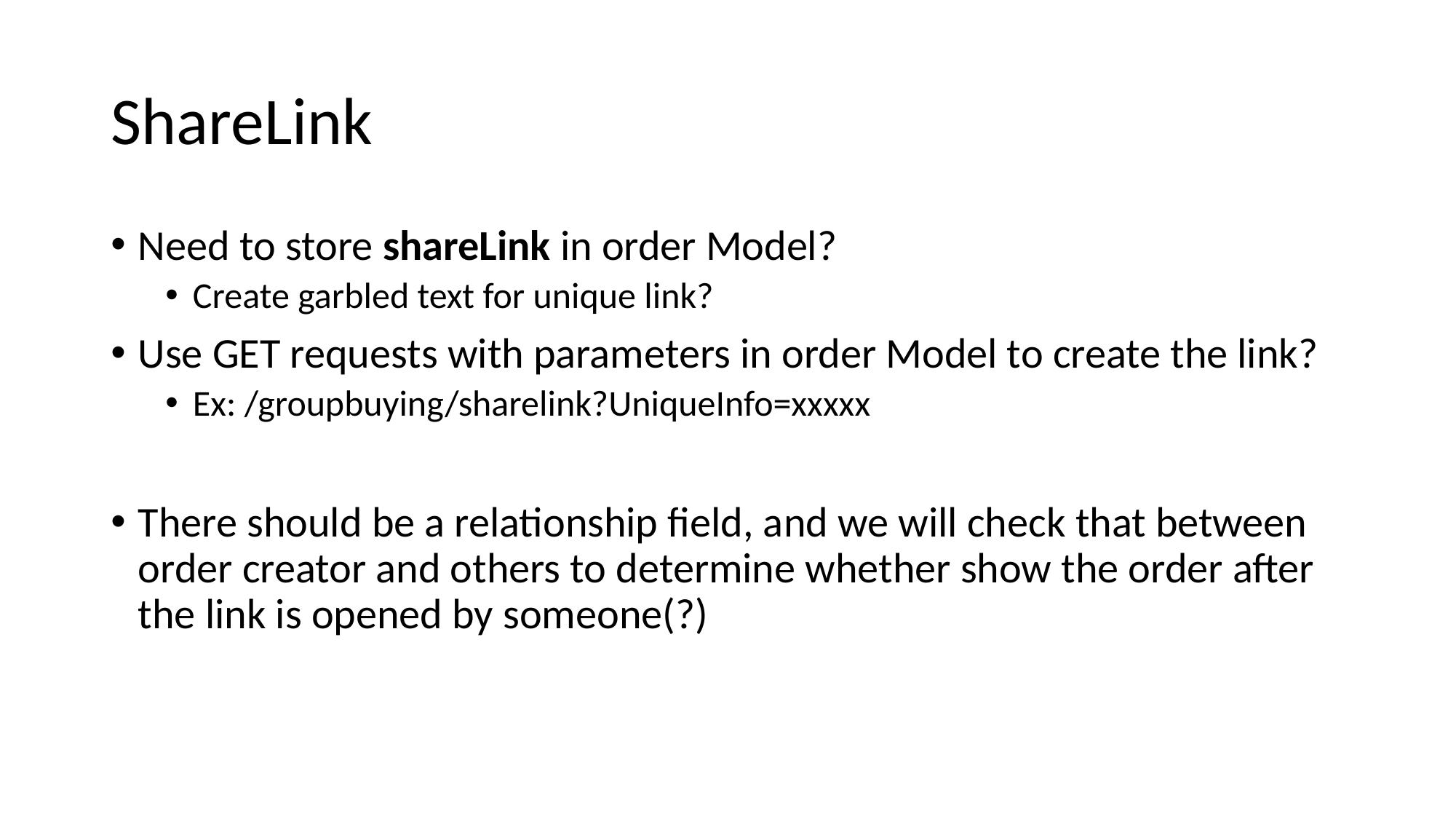

# ShareLink
Need to store shareLink in order Model?
Create garbled text for unique link?
Use GET requests with parameters in order Model to create the link?
Ex: /groupbuying/sharelink?UniqueInfo=xxxxx

There should be a relationship field, and we will check that between order creator and others to determine whether show the order after the link is opened by someone(?)